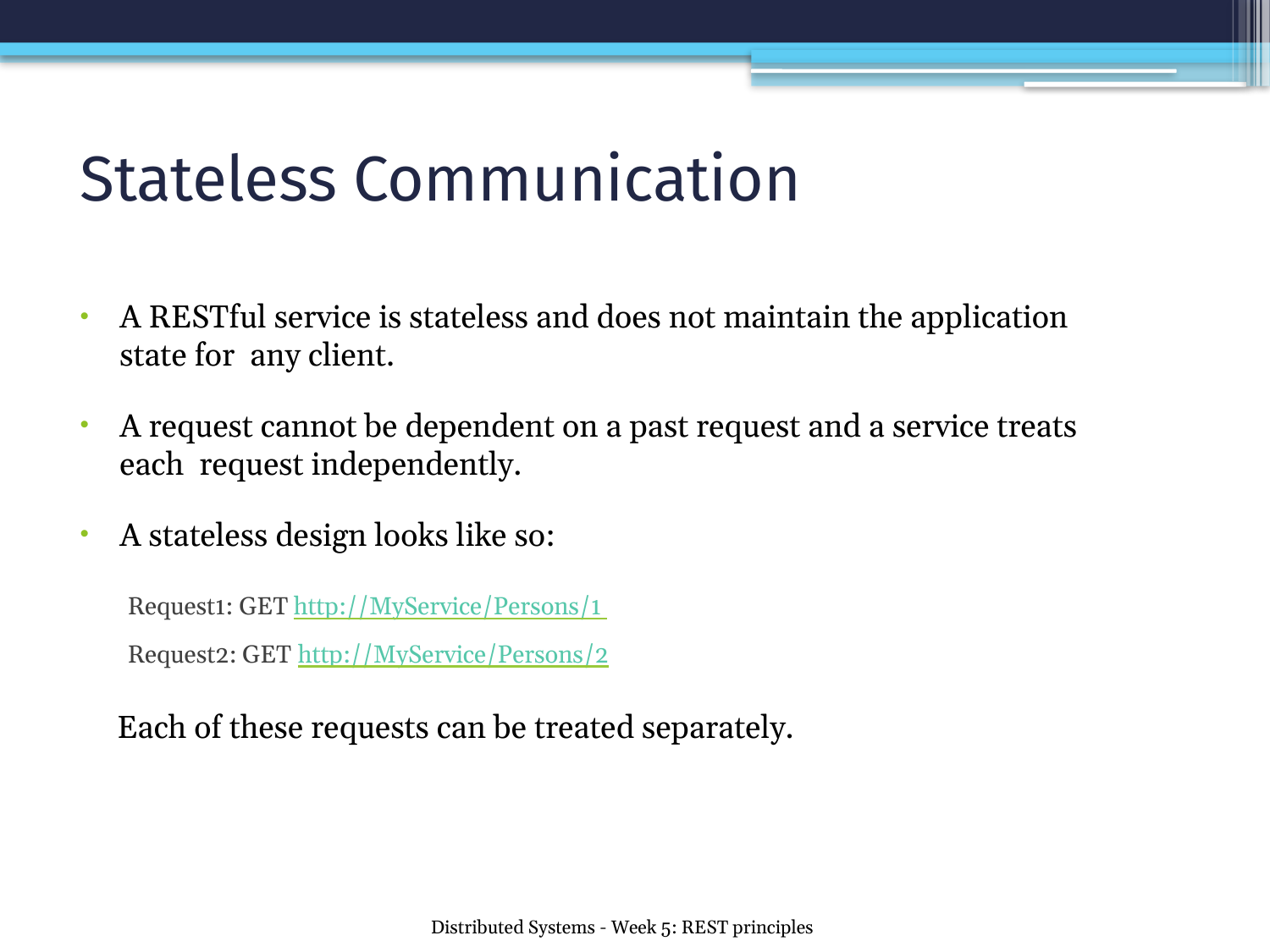

# Stateless Communication
A RESTful service is stateless and does not maintain the application state for  any client.
A request cannot be dependent on a past request and a service treats each  request independently.
A stateless design looks like so:
Request1: GET http://MyService/Persons/1
Request2: GET http://MyService/Persons/2

	Each of these requests can be treated separately.
Distributed Systems - Week 5: REST principles